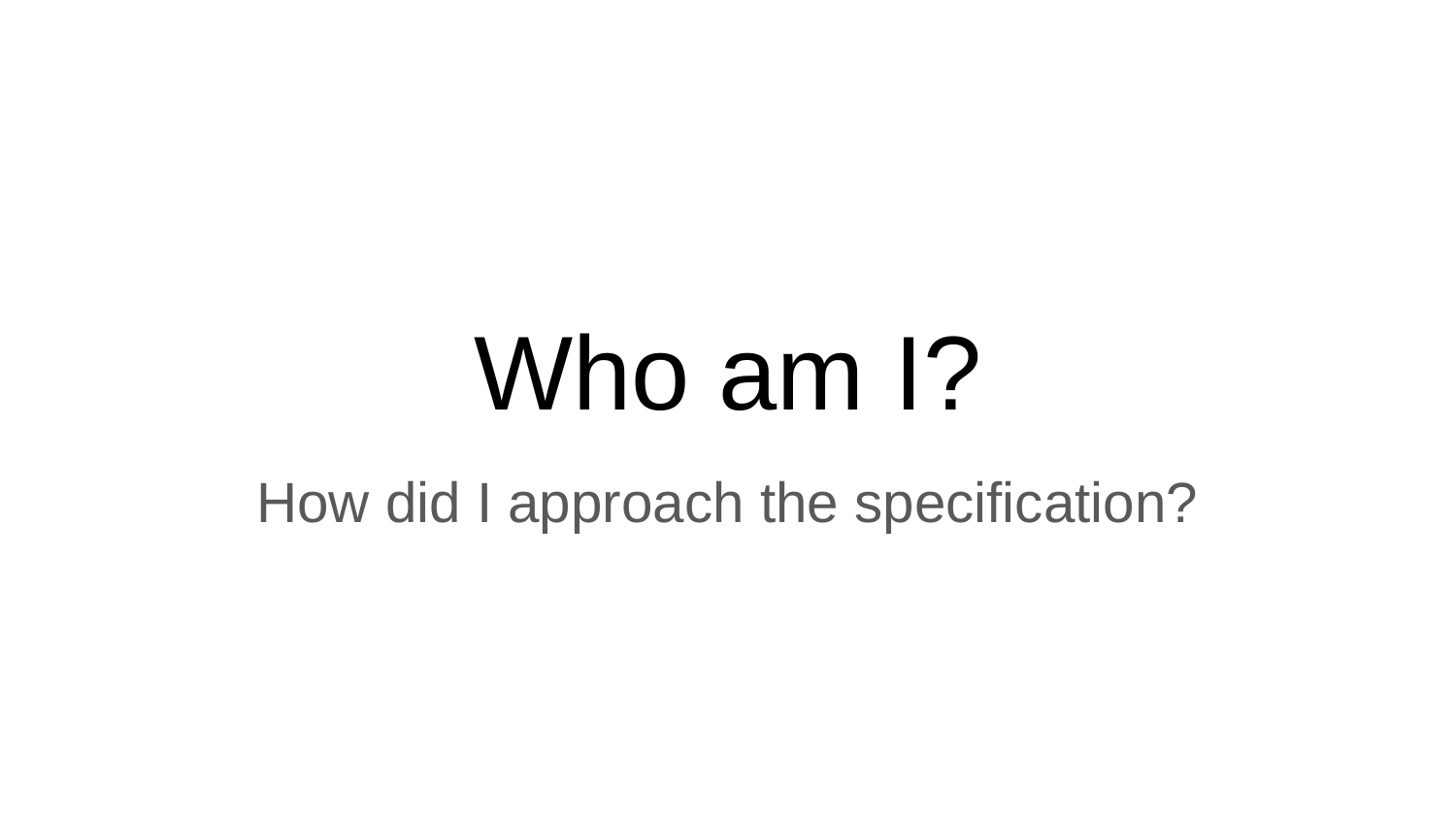

# Who am I?
How did I approach the specification?